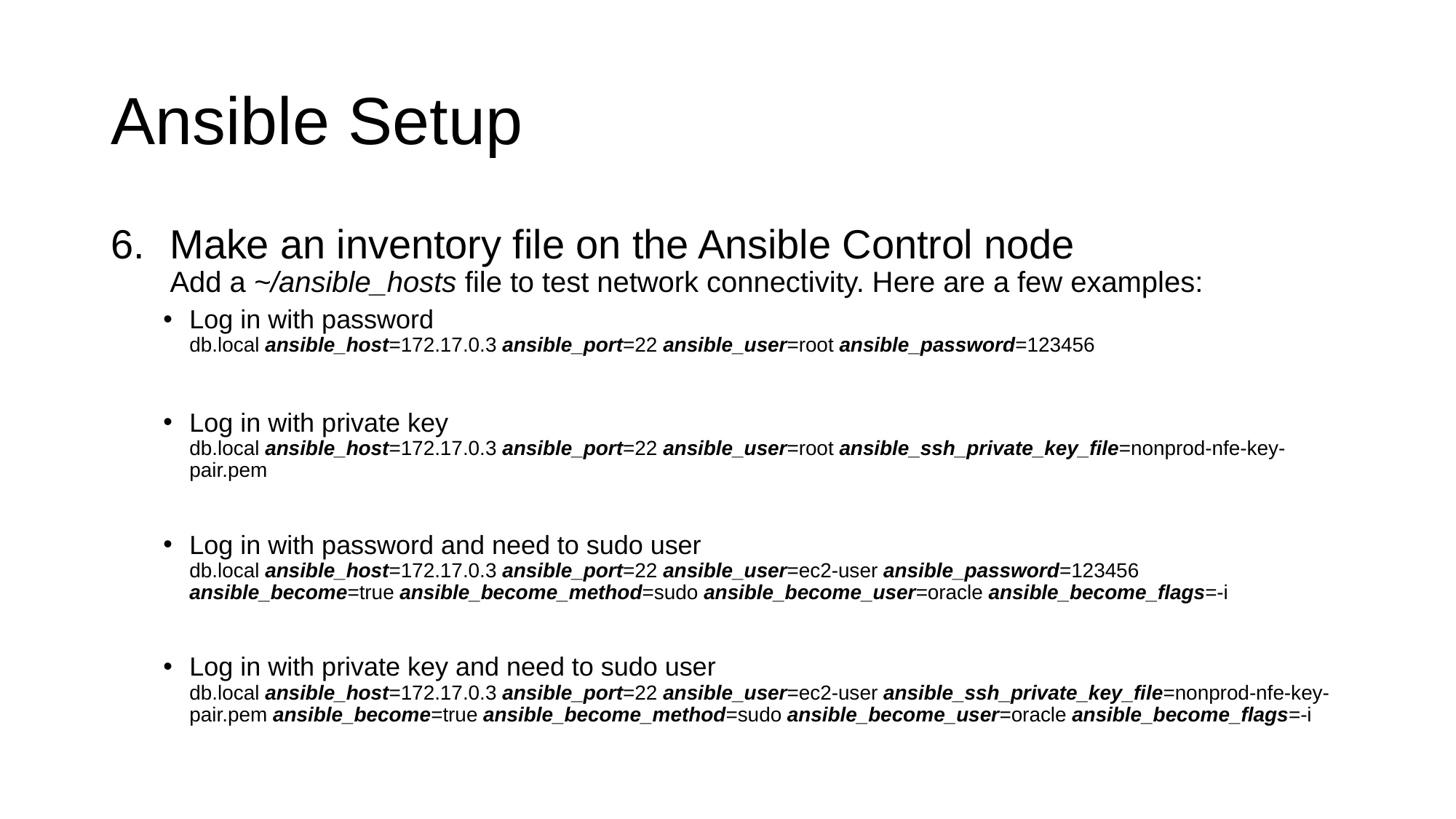

# Ansible Setup
Make an inventory file on the Ansible Control node
Add a ~/ansible_hosts file to test network connectivity. Here are a few examples:
Log in with password
db.local ansible_host=172.17.0.3 ansible_port=22 ansible_user=root ansible_password=123456

Log in with private key
db.local ansible_host=172.17.0.3 ansible_port=22 ansible_user=root ansible_ssh_private_key_file=nonprod-nfe-key-pair.pem

Log in with password and need to sudo user
db.local ansible_host=172.17.0.3 ansible_port=22 ansible_user=ec2-user ansible_password=123456 ansible_become=true ansible_become_method=sudo ansible_become_user=oracle ansible_become_flags=-i

Log in with private key and need to sudo user
db.local ansible_host=172.17.0.3 ansible_port=22 ansible_user=ec2-user ansible_ssh_private_key_file=nonprod-nfe-key-pair.pem ansible_become=true ansible_become_method=sudo ansible_become_user=oracle ansible_become_flags=-i